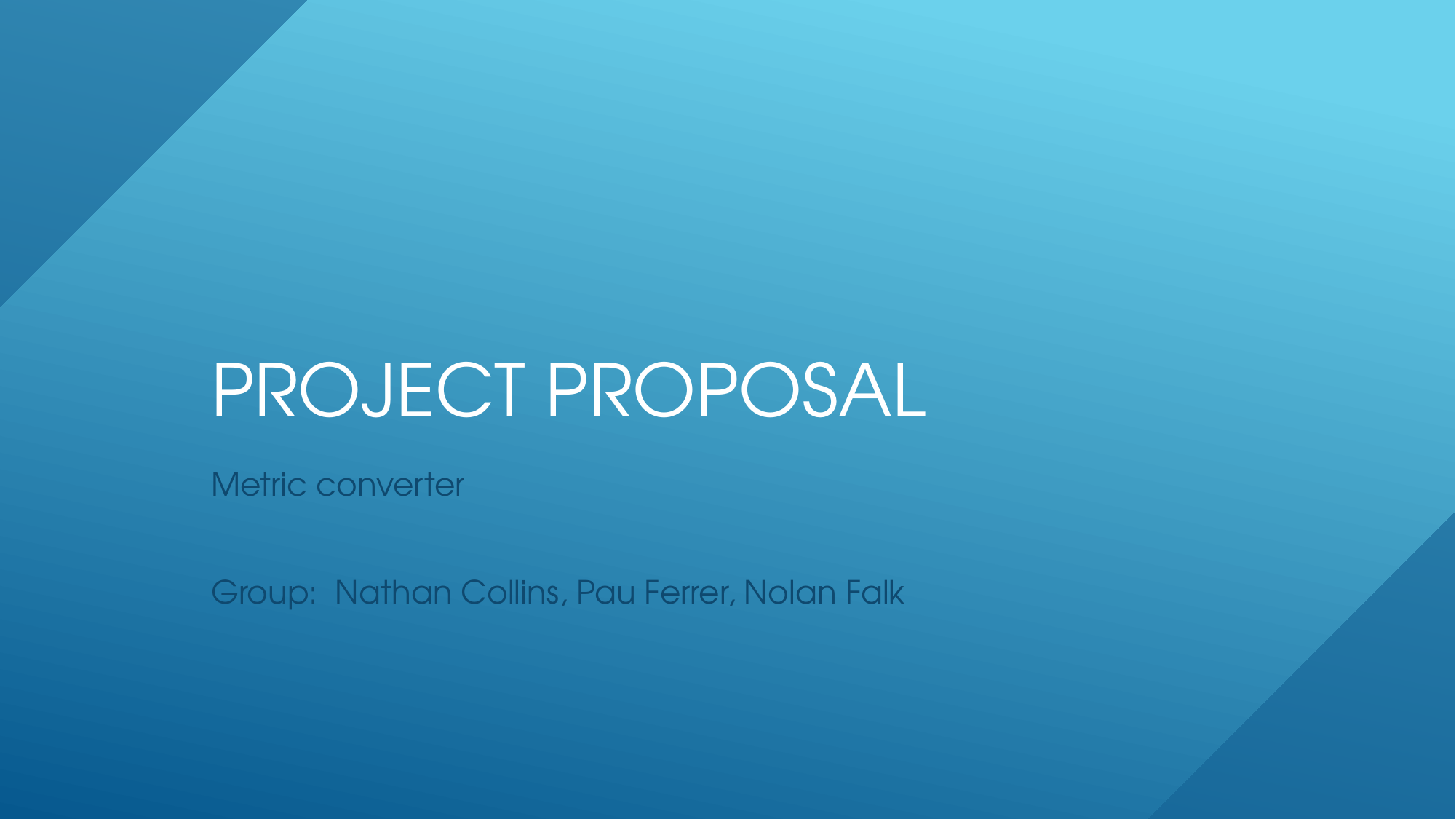

# Project Proposal
Metric converter

Group:  Nathan Collins, Pau Ferrer, Nolan Falk